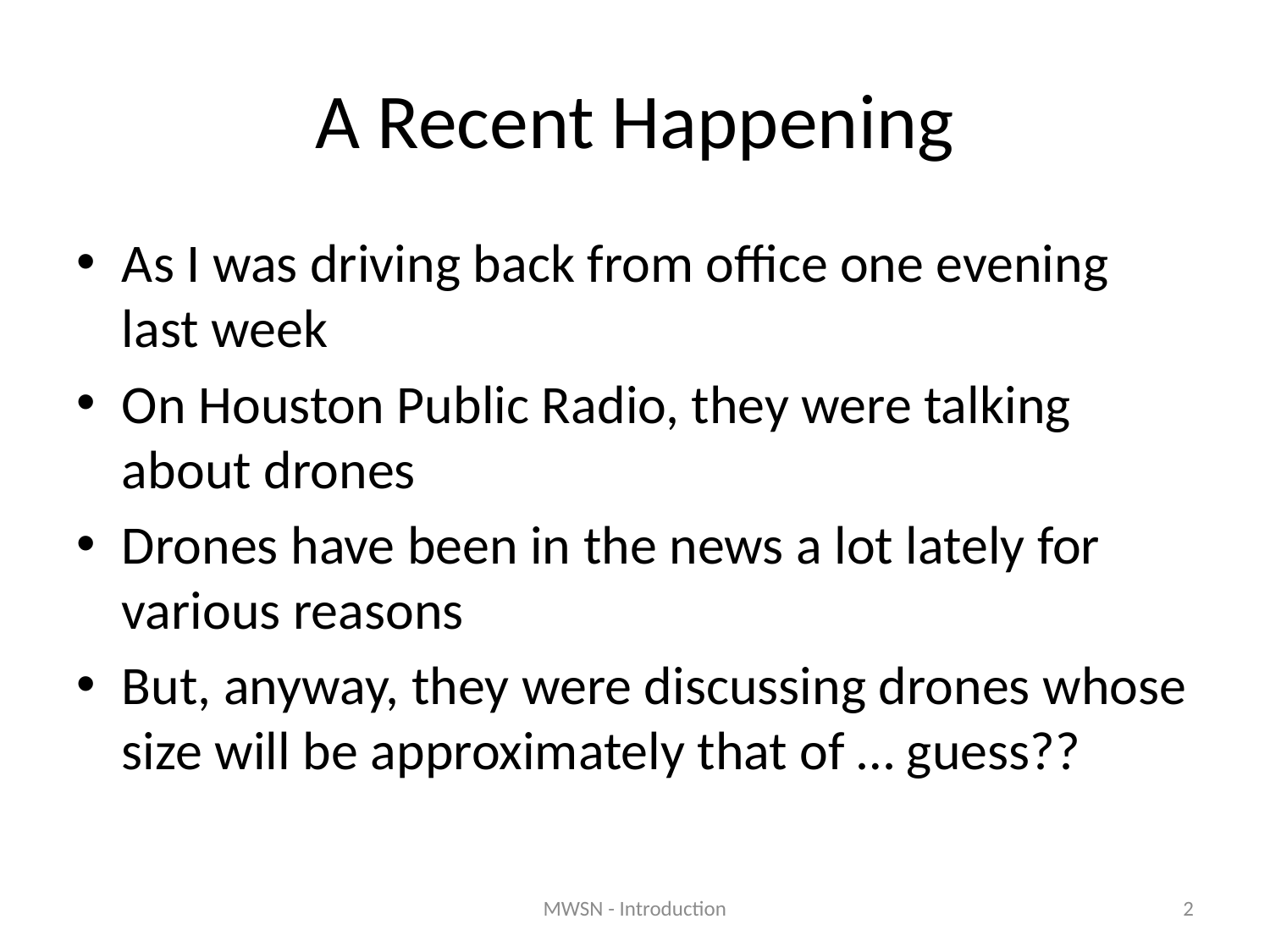

# A Recent Happening
As I was driving back from office one evening last week
On Houston Public Radio, they were talking about drones
Drones have been in the news a lot lately for various reasons
But, anyway, they were discussing drones whose size will be approximately that of … guess??

MWSN - Introduction
2